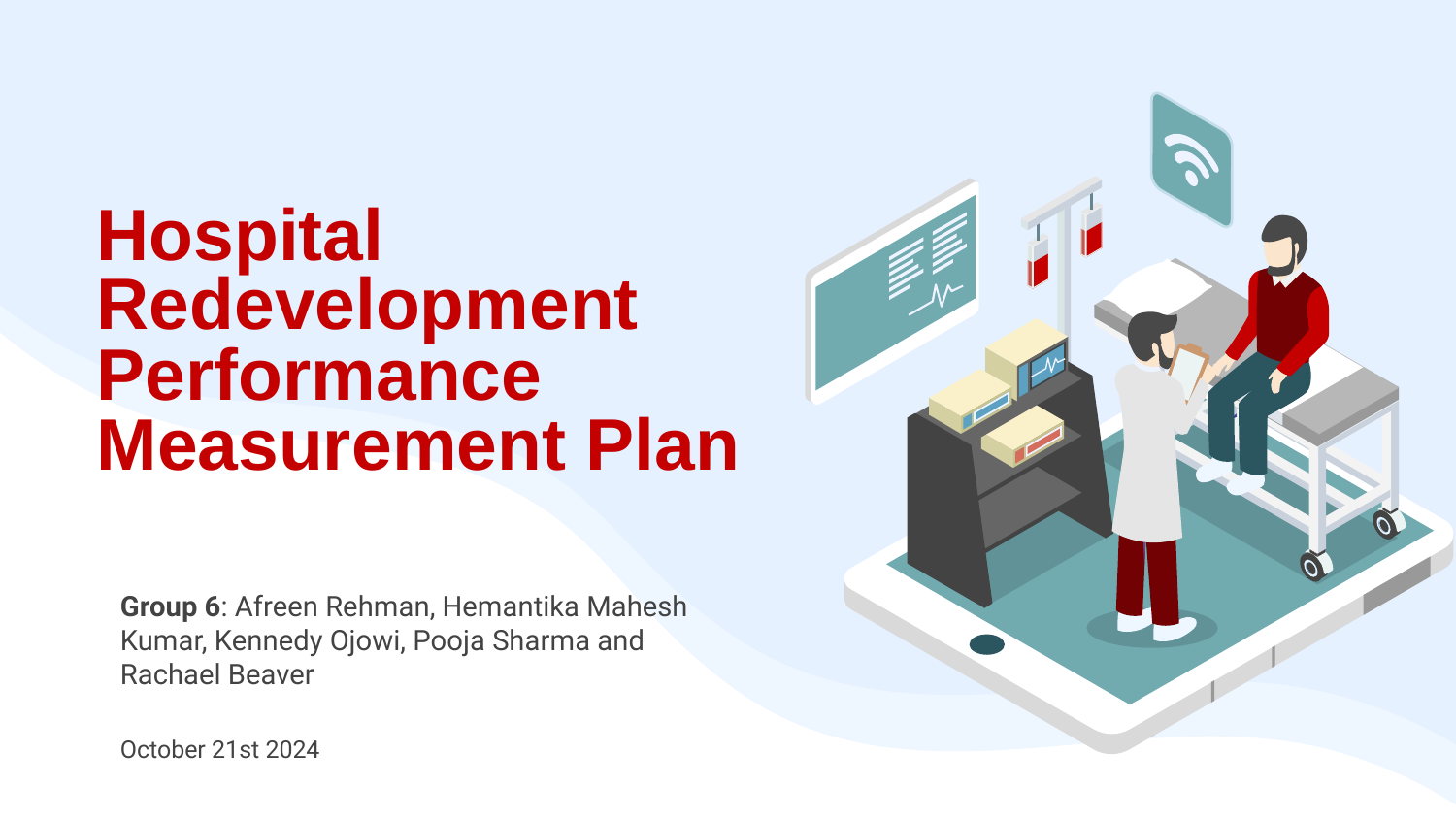

# Hospital Redevelopment Performance Measurement Plan

Group 6: Afreen Rehman, Hemantika Mahesh Kumar, Kennedy Ojowi, Pooja Sharma and Rachael Beaver
October 21st 2024